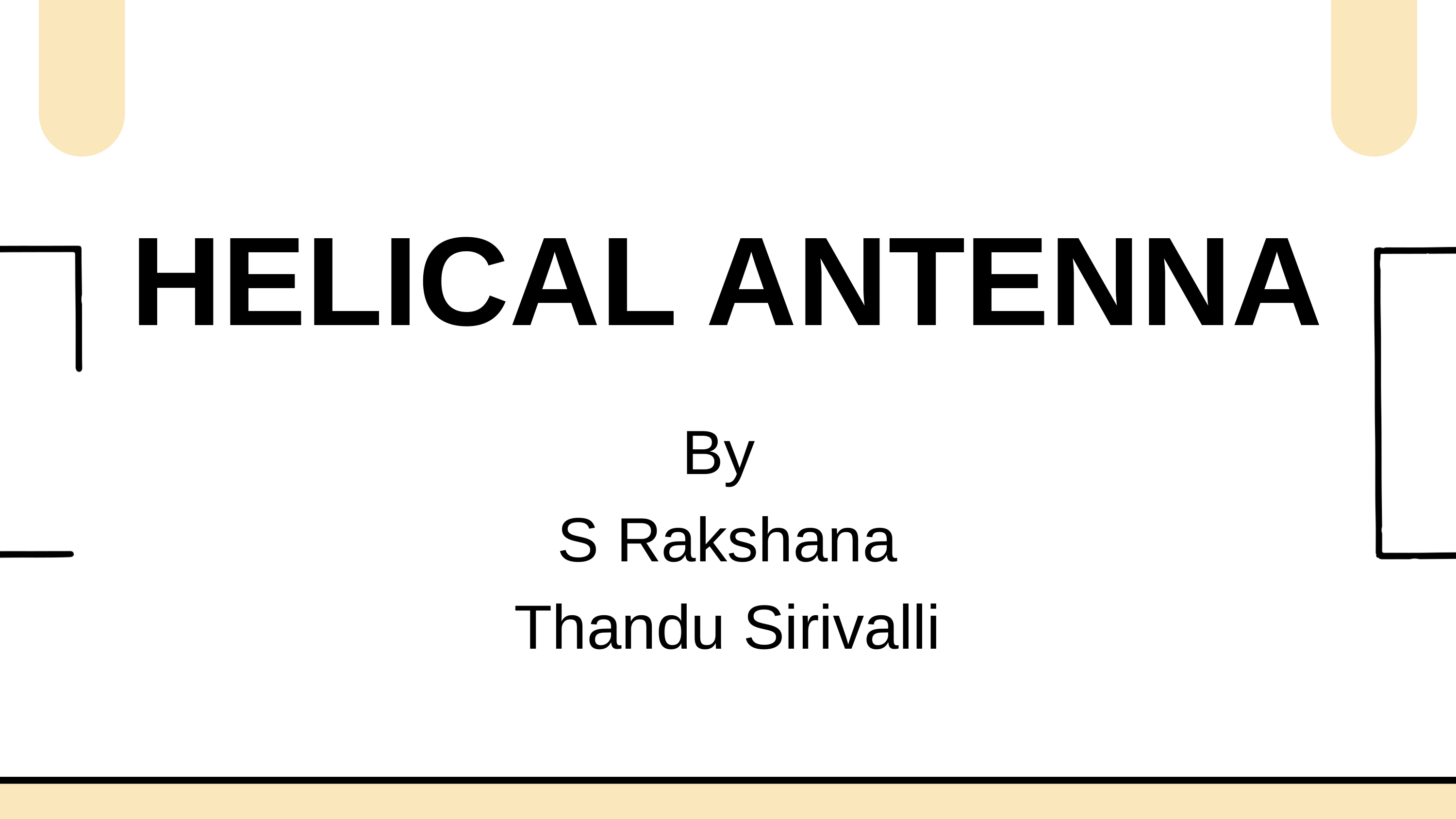

HELICAL ANTENNA

By
S Rakshana
Thandu Sirivalli